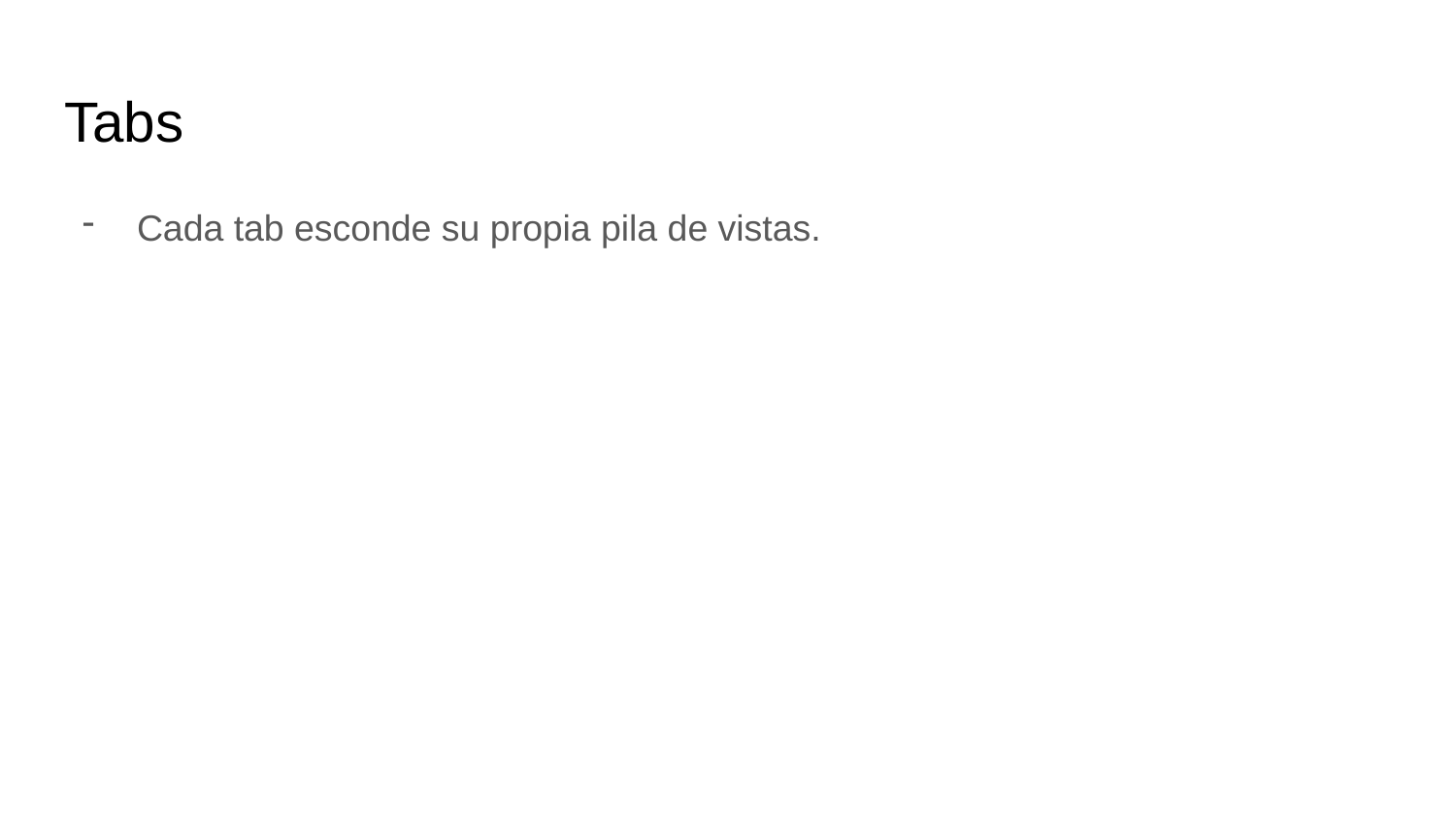

# Tabs
Cada tab esconde su propia pila de vistas.